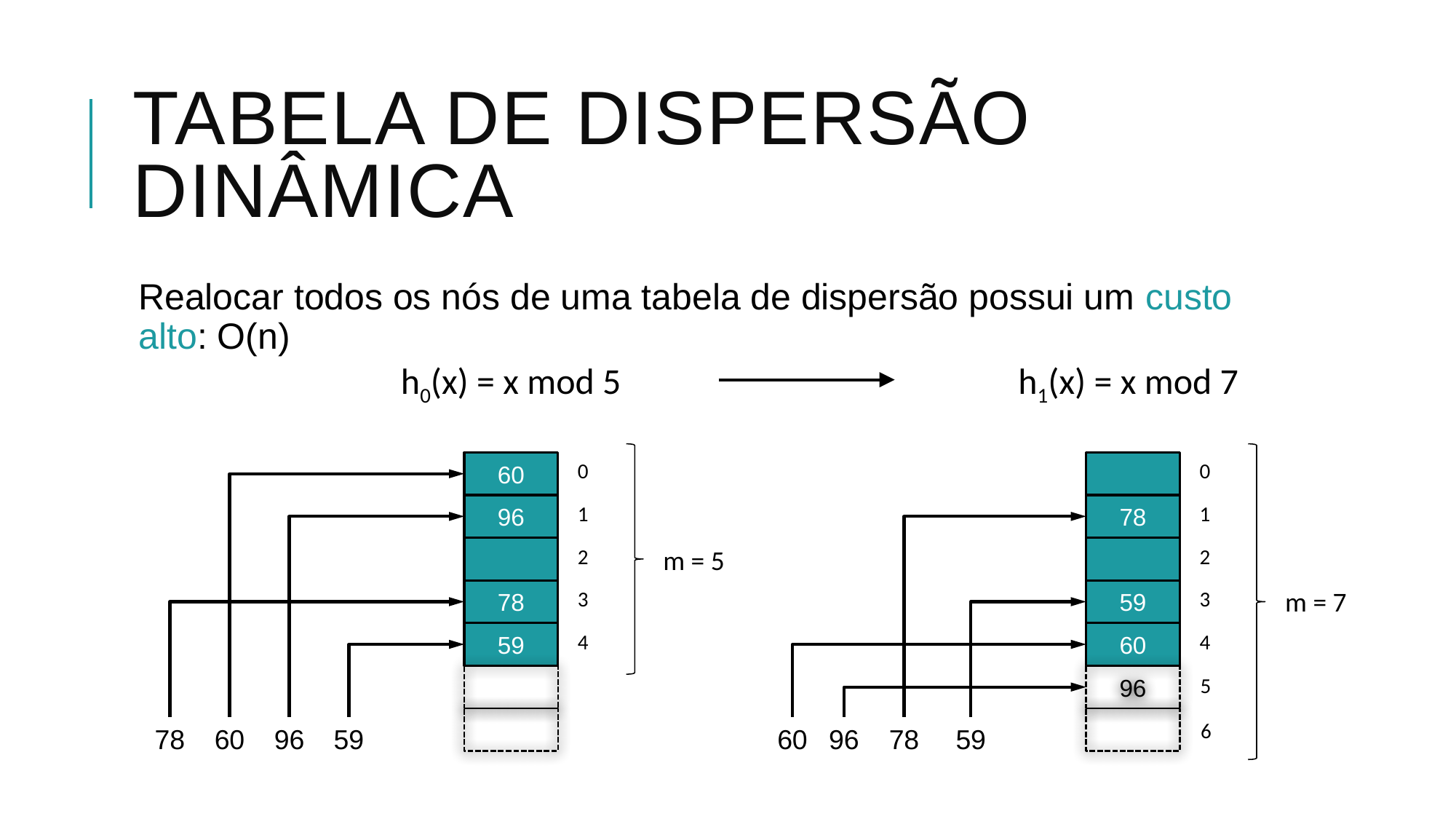

# Tabela de Dispersão Dinâmica
Realocar todos os nós de uma tabela de dispersão possui um custo alto: O(n)
h0(x) = x mod 5
h1(x) = x mod 7

60
0
96
1

m = 5
2
78
3
59
4

78
60
96
59

0
78
1

2
m = 7
59
3
60
4
96
5

6
60
96
78
59